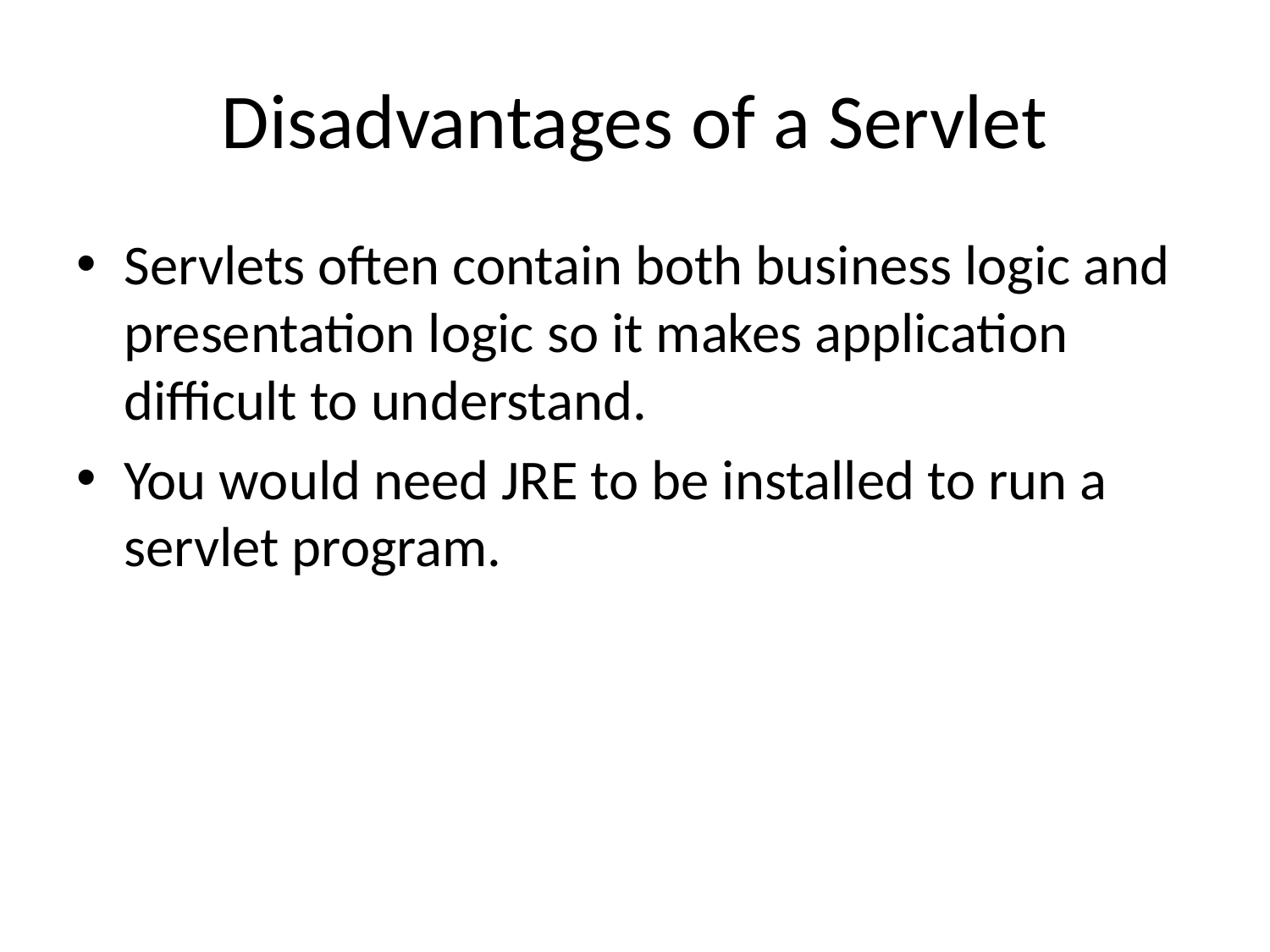

# Disadvantages of a Servlet
Servlets often contain both business logic and presentation logic so it makes application difficult to understand.
You would need JRE to be installed to run a servlet program.